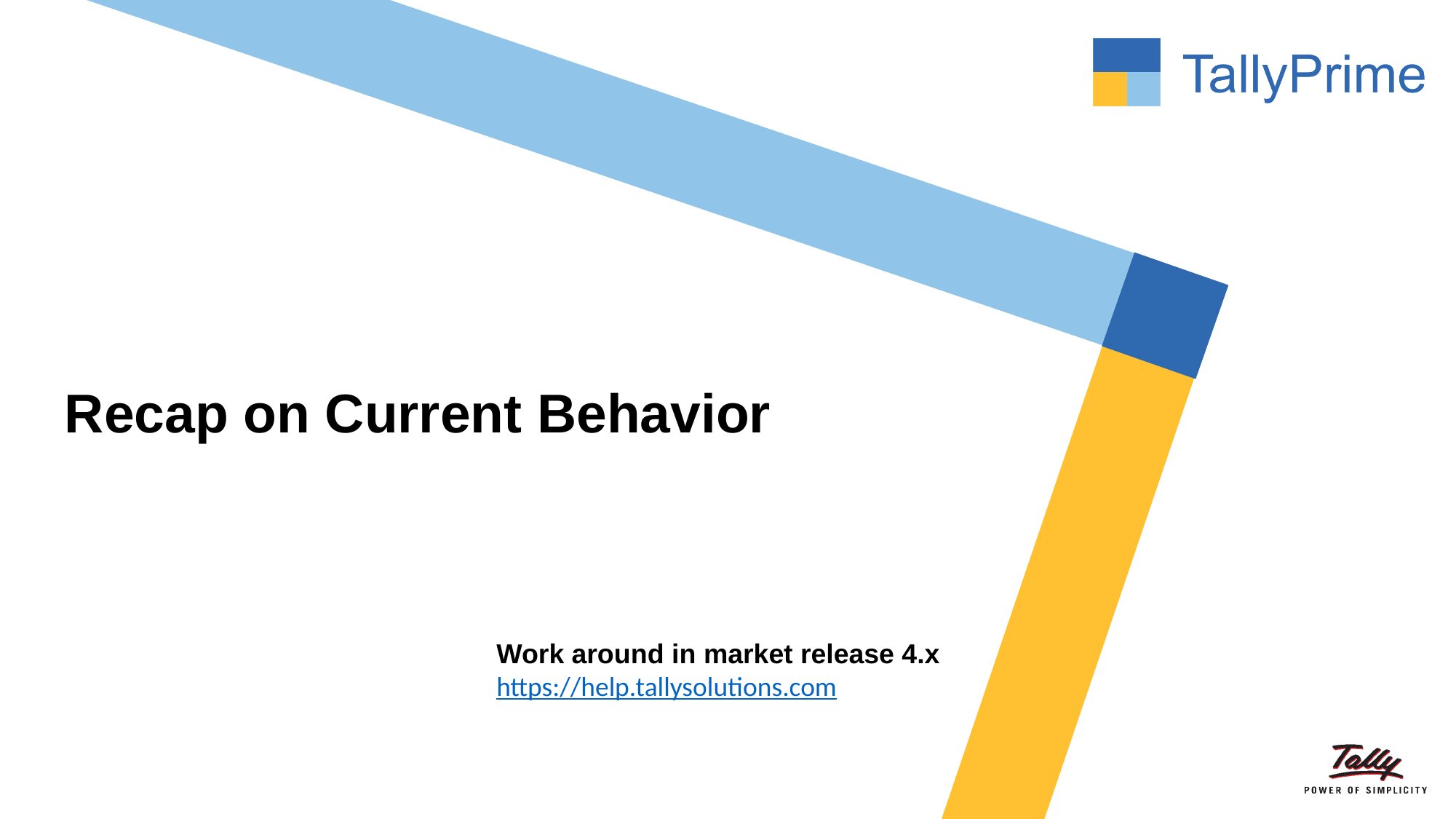

# Recap on Current Behavior
Work around in market release 4.x
https://help.tallysolutions.com